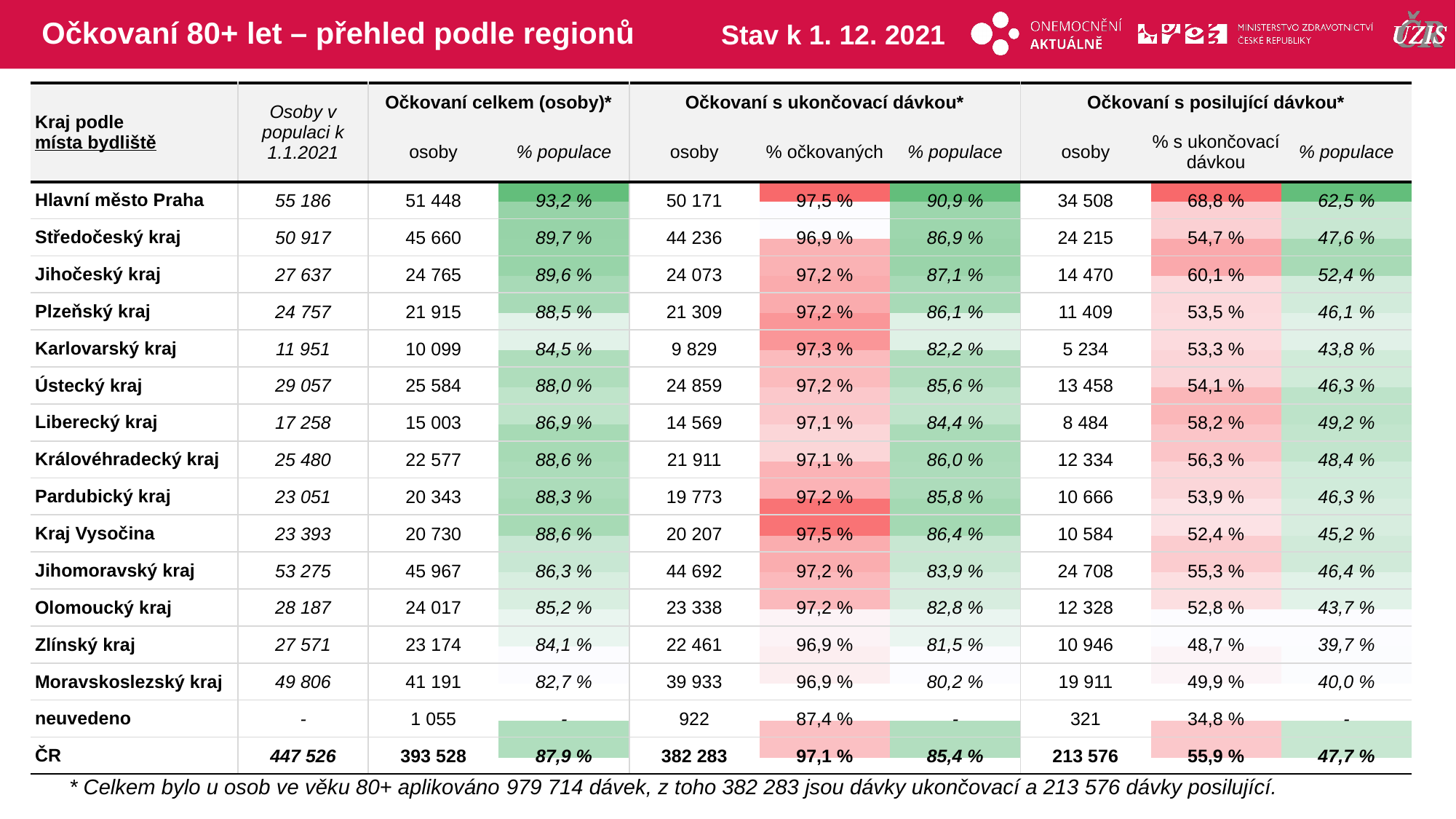

# Očkovaní 80+ let – přehled podle regionů
Stav k 1. 12. 2021
| Kraj podle místa bydliště | Osoby v populaci k 1.1.2021 | Očkovaní celkem (osoby)\* |  | Očkovaní s ukončovací dávkou\* |  |  | Očkovaní s posilující dávkou\* |  |  |
| --- | --- | --- | --- | --- | --- | --- | --- | --- | --- |
|  |  | osoby | % populace | osoby | % očkovaných | % populace | osoby | % s ukončovací dávkou | % populace |
| Hlavní město Praha | 55 186 | 51 448 | 93,2 % | 50 171 | 97,5 % | 90,9 % | 34 508 | 68,8 % | 62,5 % |
| Středočeský kraj | 50 917 | 45 660 | 89,7 % | 44 236 | 96,9 % | 86,9 % | 24 215 | 54,7 % | 47,6 % |
| Jihočeský kraj | 27 637 | 24 765 | 89,6 % | 24 073 | 97,2 % | 87,1 % | 14 470 | 60,1 % | 52,4 % |
| Plzeňský kraj | 24 757 | 21 915 | 88,5 % | 21 309 | 97,2 % | 86,1 % | 11 409 | 53,5 % | 46,1 % |
| Karlovarský kraj | 11 951 | 10 099 | 84,5 % | 9 829 | 97,3 % | 82,2 % | 5 234 | 53,3 % | 43,8 % |
| Ústecký kraj | 29 057 | 25 584 | 88,0 % | 24 859 | 97,2 % | 85,6 % | 13 458 | 54,1 % | 46,3 % |
| Liberecký kraj | 17 258 | 15 003 | 86,9 % | 14 569 | 97,1 % | 84,4 % | 8 484 | 58,2 % | 49,2 % |
| Královéhradecký kraj | 25 480 | 22 577 | 88,6 % | 21 911 | 97,1 % | 86,0 % | 12 334 | 56,3 % | 48,4 % |
| Pardubický kraj | 23 051 | 20 343 | 88,3 % | 19 773 | 97,2 % | 85,8 % | 10 666 | 53,9 % | 46,3 % |
| Kraj Vysočina | 23 393 | 20 730 | 88,6 % | 20 207 | 97,5 % | 86,4 % | 10 584 | 52,4 % | 45,2 % |
| Jihomoravský kraj | 53 275 | 45 967 | 86,3 % | 44 692 | 97,2 % | 83,9 % | 24 708 | 55,3 % | 46,4 % |
| Olomoucký kraj | 28 187 | 24 017 | 85,2 % | 23 338 | 97,2 % | 82,8 % | 12 328 | 52,8 % | 43,7 % |
| Zlínský kraj | 27 571 | 23 174 | 84,1 % | 22 461 | 96,9 % | 81,5 % | 10 946 | 48,7 % | 39,7 % |
| Moravskoslezský kraj | 49 806 | 41 191 | 82,7 % | 39 933 | 96,9 % | 80,2 % | 19 911 | 49,9 % | 40,0 % |
| neuvedeno | - | 1 055 | - | 922 | 87,4 % | - | 321 | 34,8 % | - |
| ČR | 447 526 | 393 528 | 87,9 % | 382 283 | 97,1 % | 85,4 % | 213 576 | 55,9 % | 47,7 % |
|  |  |  |  |  |  |  |  |  |
| --- | --- | --- | --- | --- | --- | --- | --- | --- |
|  |  |  |  |  |  |  |  |  |
|  |  |  |  |  |  |  |  |  |
|  |  |  |  |  |  |  |  |  |
|  |  |  |  |  |  |  |  |  |
|  |  |  |  |  |  |  |  |  |
|  |  |  |  |  |  |  |  |  |
|  |  |  |  |  |  |  |  |  |
|  |  |  |  |  |  |  |  |  |
|  |  |  |  |  |  |  |  |  |
|  |  |  |  |  |  |  |  |  |
|  |  |  |  |  |  |  |  |  |
|  |  |  |  |  |  |  |  |  |
|  |  |  |  |  |  |  |  |  |
|  |  |  |  |  |  |  |  |  |
|  |  |  |  |  |  |  |  |  |
* Celkem bylo u osob ve věku 80+ aplikováno 979 714 dávek, z toho 382 283 jsou dávky ukončovací a 213 576 dávky posilující.